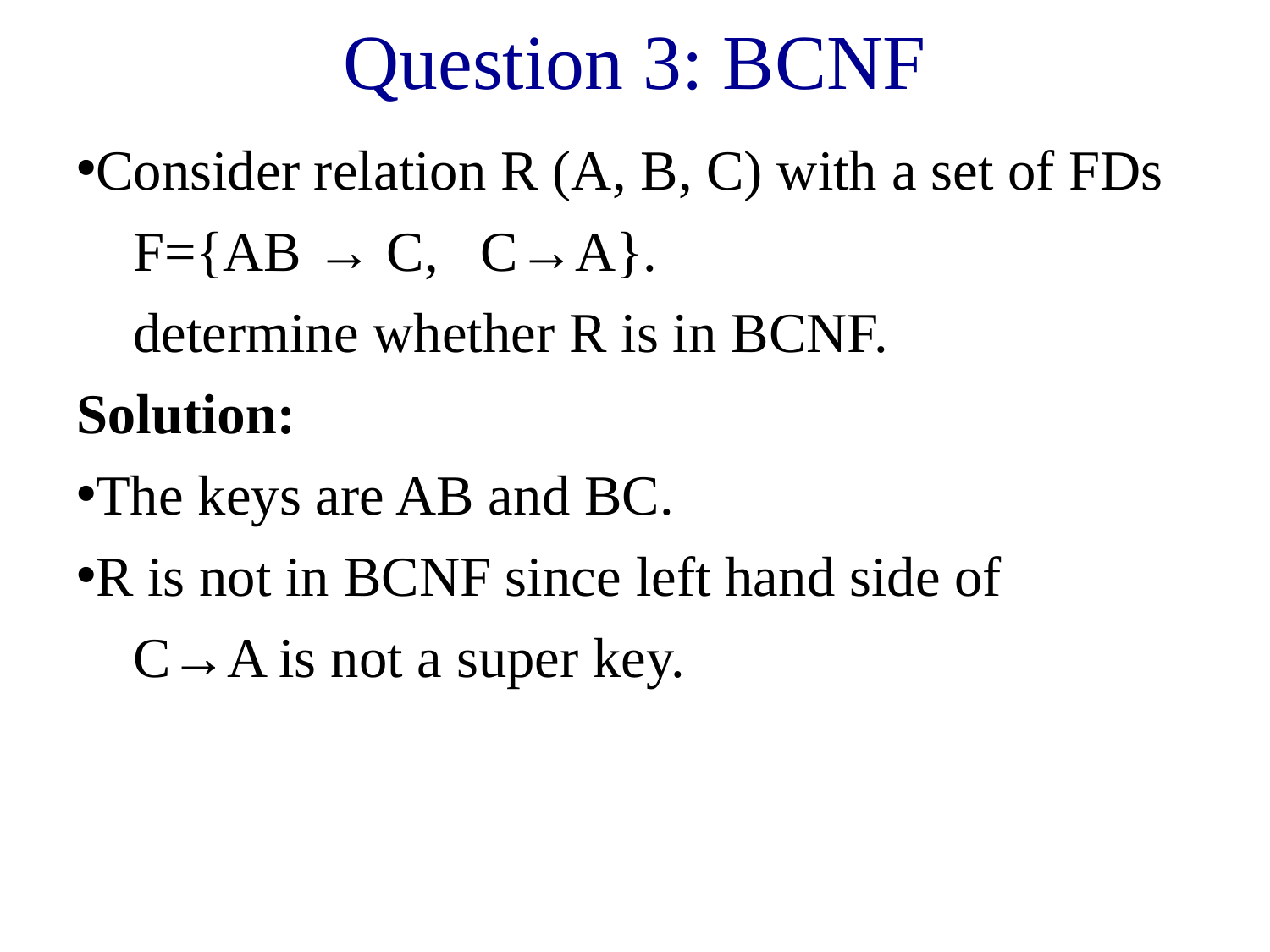

# Question 3: BCNF
Consider relation R (A, B, C) with a set of FDs
    F={AB → C,   C→A}.
    determine whether R is in BCNF.
Solution:
The keys are AB and BC.
R is not in BCNF since left hand side of
    C→A is not a super key.